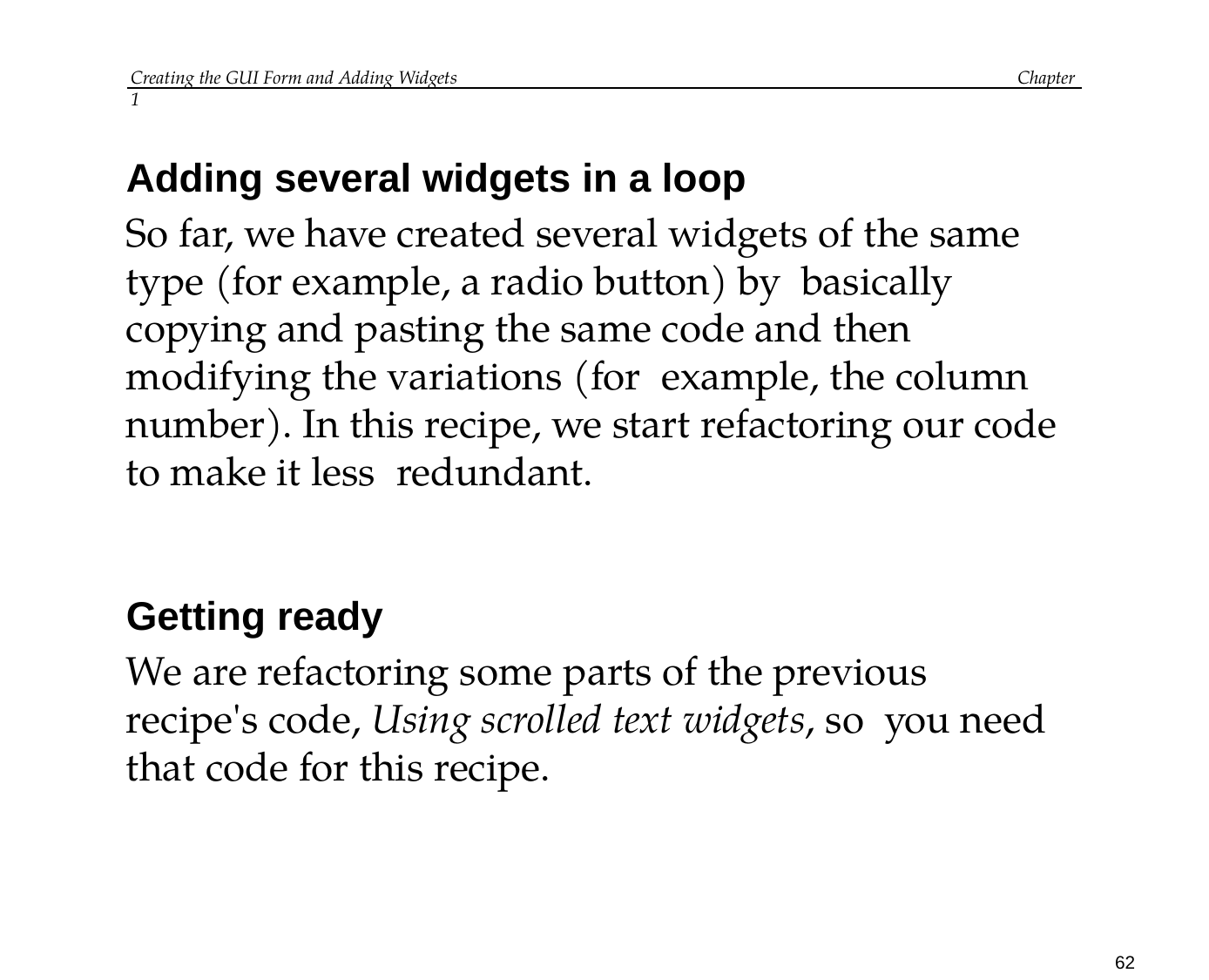

Creating the GUI Form and Adding Widgets	                                         Chapter 1

Adding several widgets in a loop
So far, we have created several widgets of the same type (for example, a radio button) by  basically copying and pasting the same code and then modifying the variations (for  example, the column number). In this recipe, we start refactoring our code to make it less  redundant.

Getting ready
We are refactoring some parts of the previous recipe's code, Using scrolled text widgets, so  you need that code for this recipe.

62